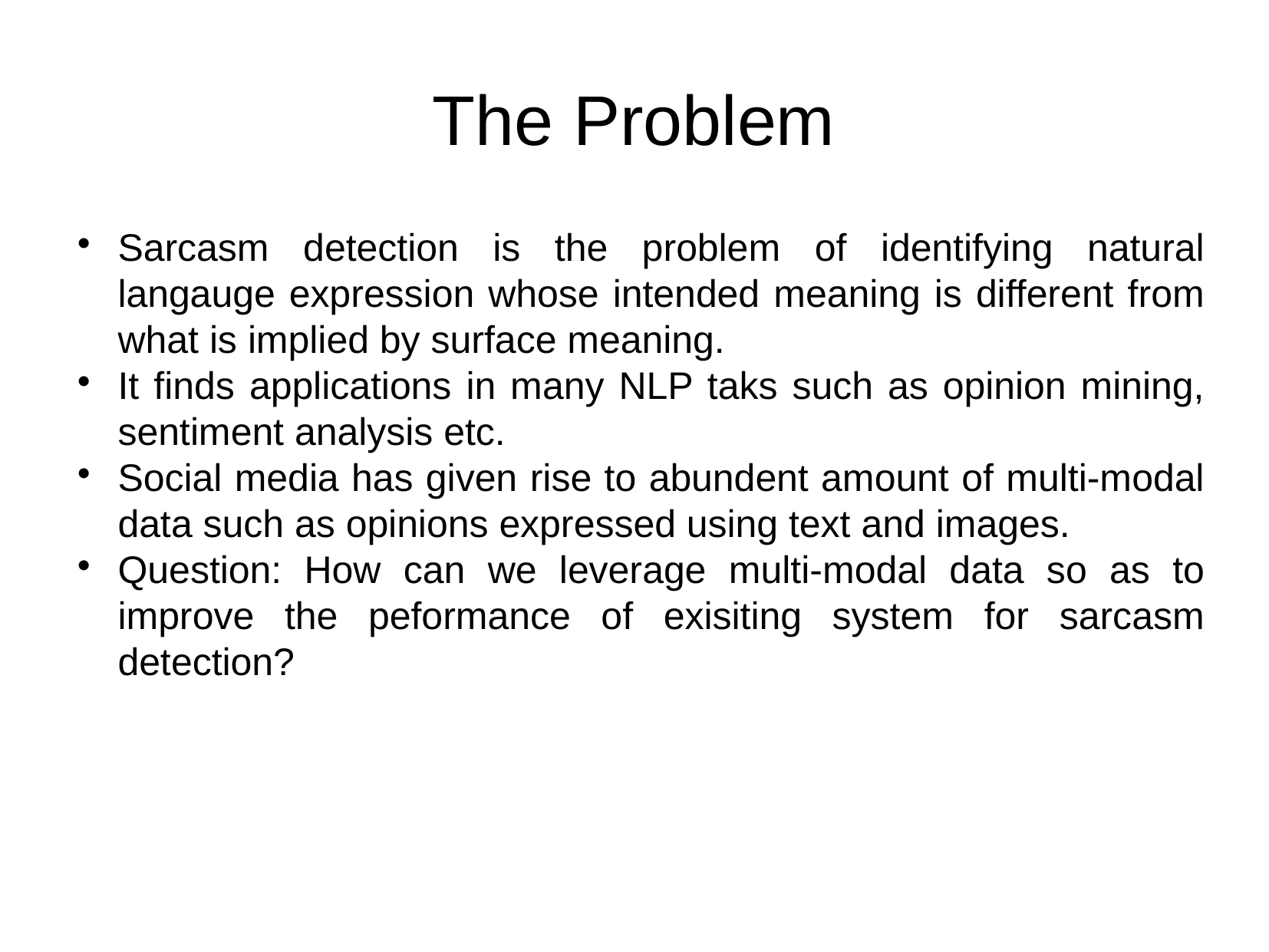

The Problem
Sarcasm detection is the problem of identifying natural langauge expression whose intended meaning is different from what is implied by surface meaning.
It finds applications in many NLP taks such as opinion mining, sentiment analysis etc.
Social media has given rise to abundent amount of multi-modal data such as opinions expressed using text and images.
Question: How can we leverage multi-modal data so as to improve the peformance of exisiting system for sarcasm detection?